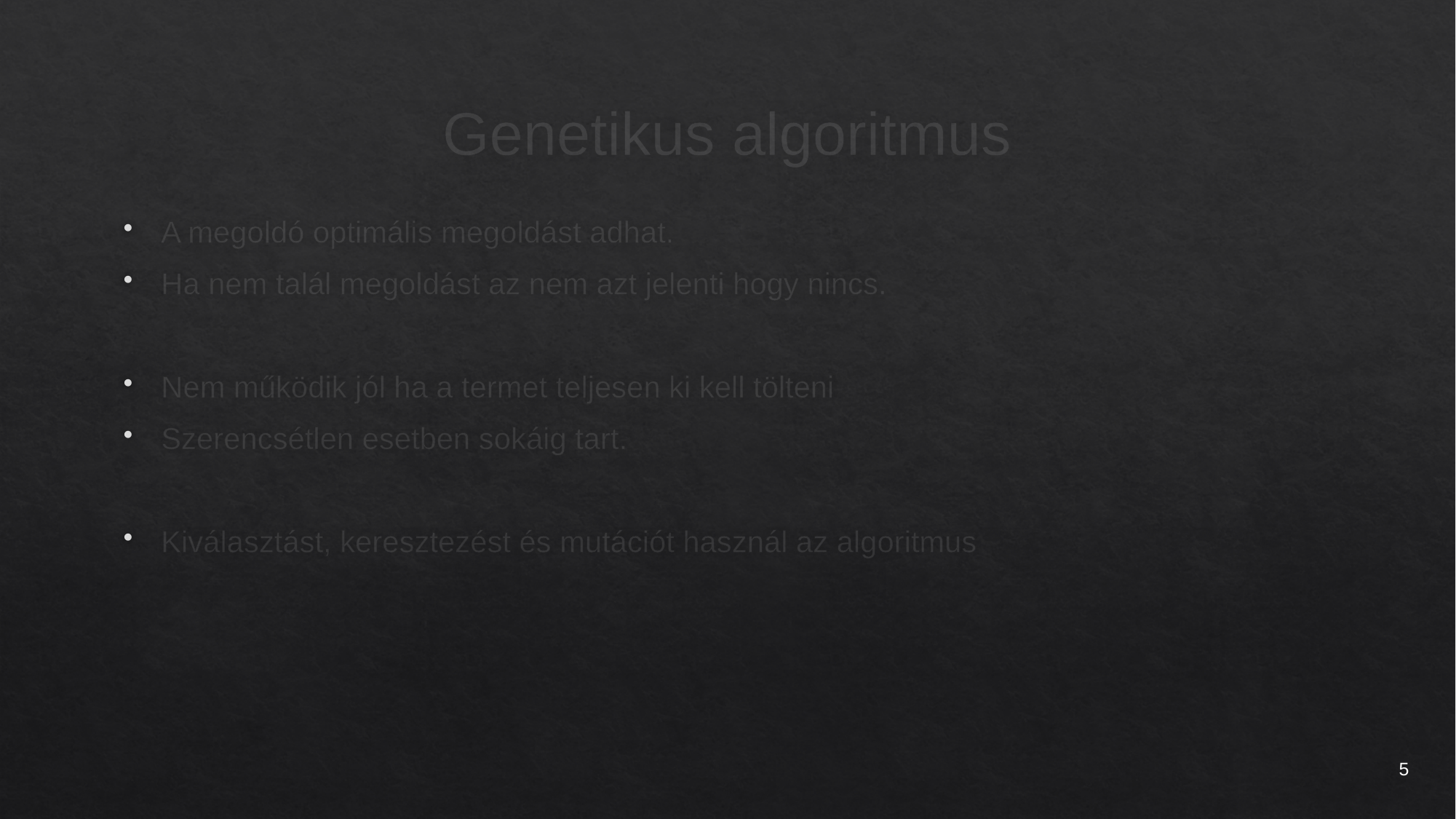

# Genetikus algoritmus
A megoldó optimális megoldást adhat.
Ha nem talál megoldást az nem azt jelenti hogy nincs.

Nem működik jól ha a termet teljesen ki kell tölteni
Szerencsétlen esetben sokáig tart.

Kiválasztást, keresztezést és mutációt használ az algoritmus
5